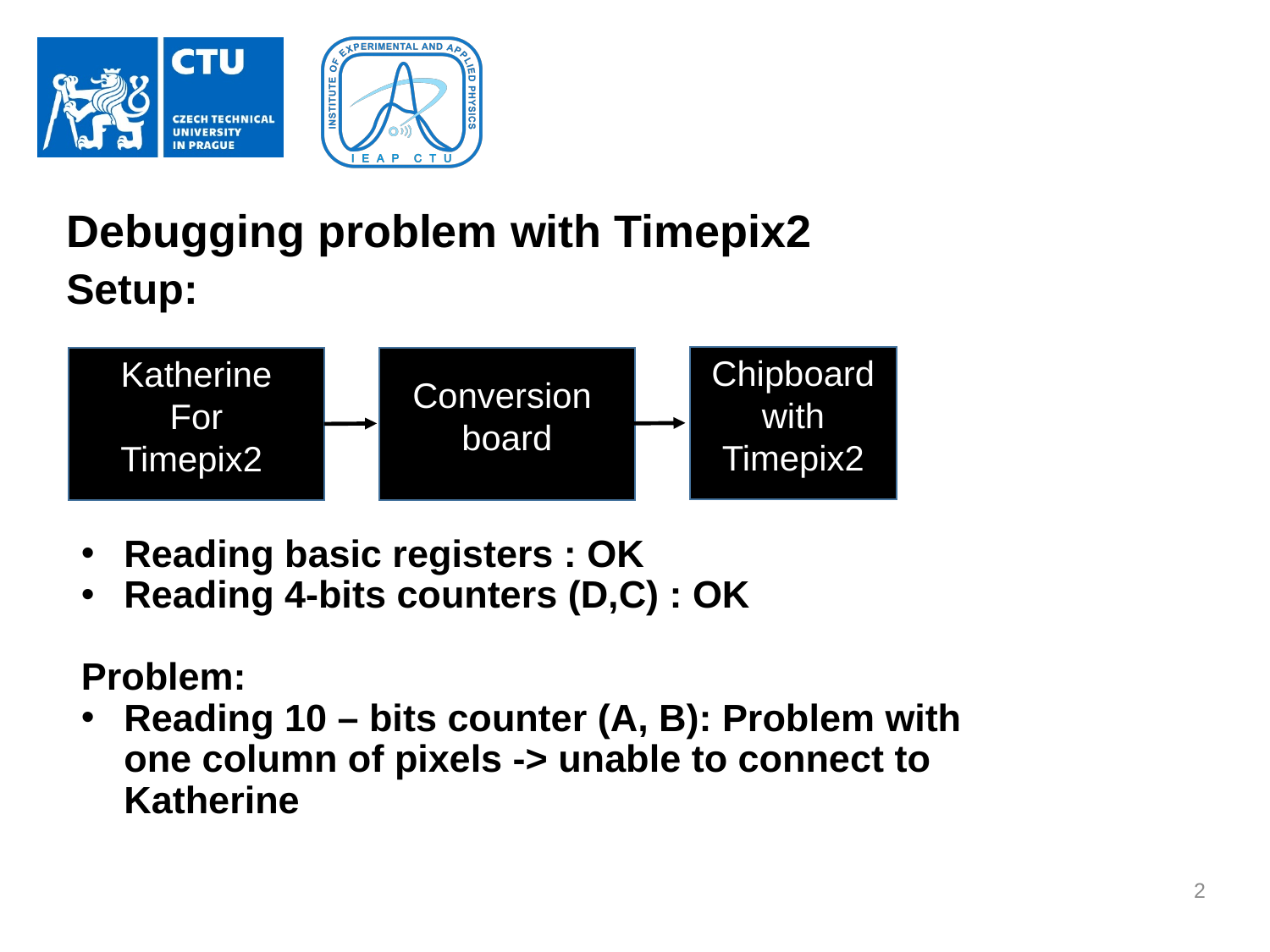

Debugging problem with Timepix2
Setup:
Chipboard
with
Timepix2

Katherine
For
Timepix2

Conversion
board

Reading basic registers : OK
Reading 4-bits counters (D,C) : OK

Problem:
Reading 10 – bits counter (A, B): Problem with one column of pixels -> unable to connect to Katherine

2